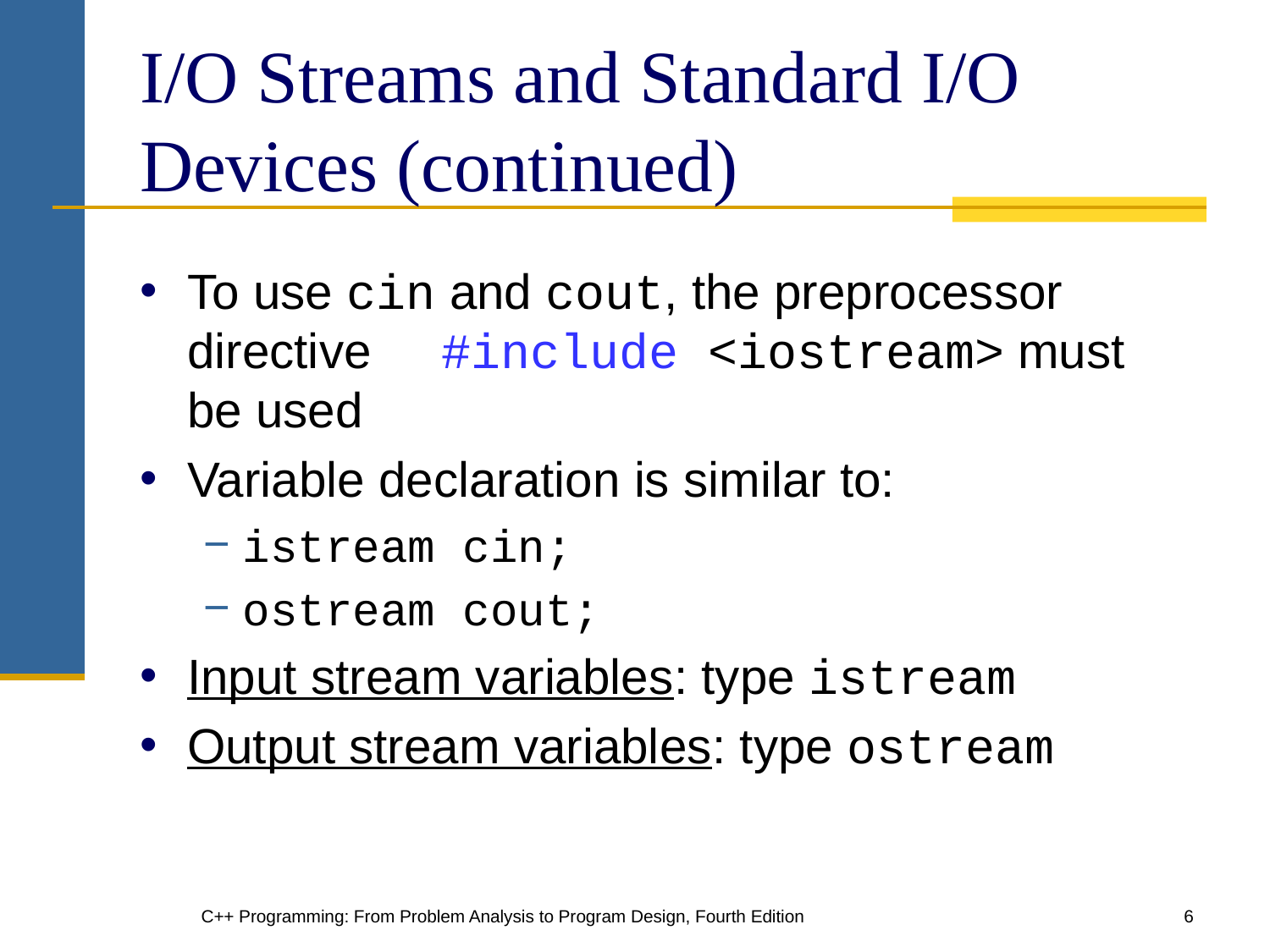

# I/O Streams and Standard I/O Devices (continued)
To use cin and cout, the preprocessor directive	#include <iostream> must be used
Variable declaration is similar to:
istream cin;
ostream cout;
Input stream variables: type istream
Output stream variables: type ostream
C++ Programming: From Problem Analysis to Program Design, Fourth Edition
6